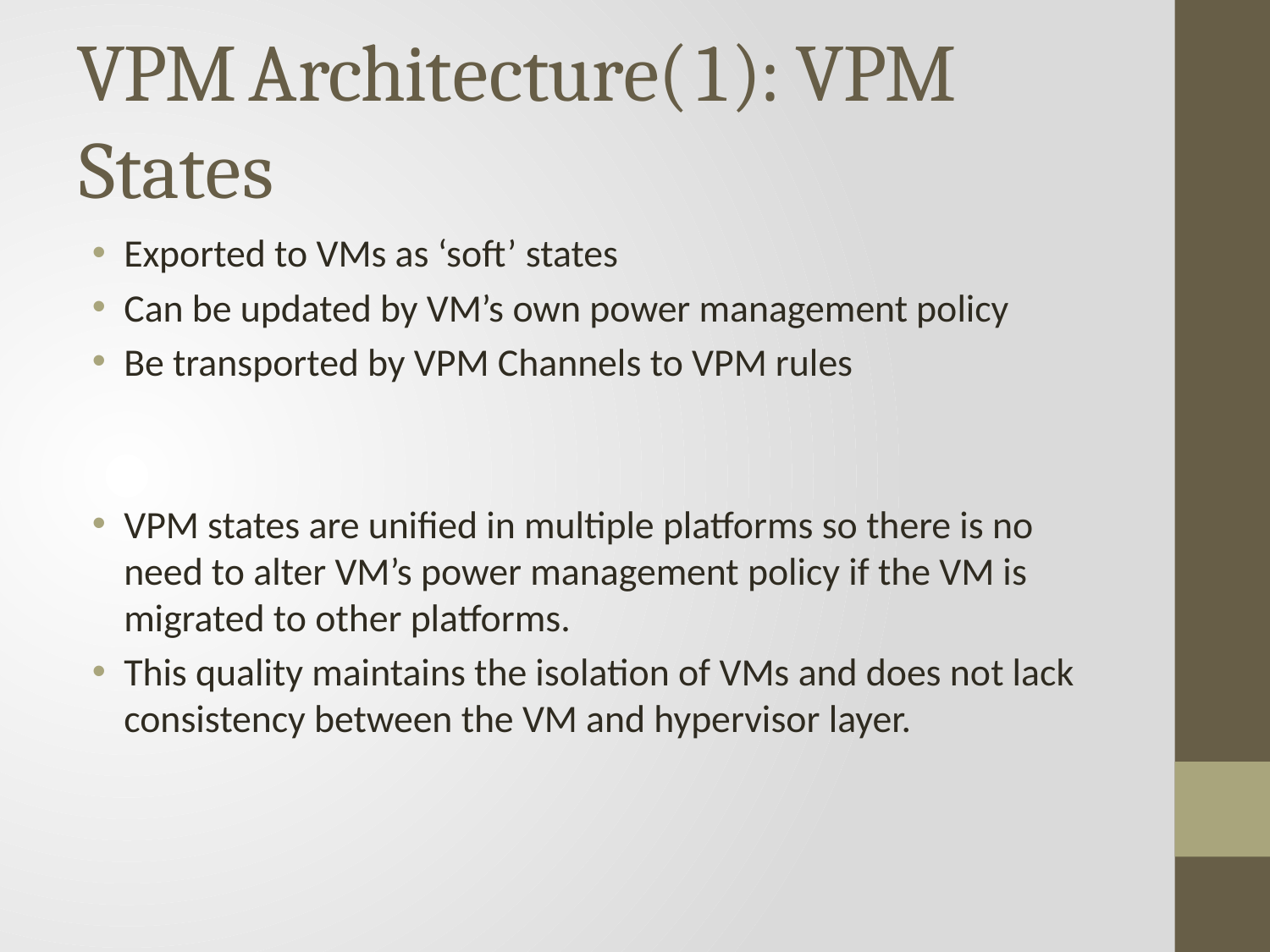

# VPM Architecture(1): VPM States
Exported to VMs as ‘soft’ states
Can be updated by VM’s own power management policy
Be transported by VPM Channels to VPM rules

VPM states are unified in multiple platforms so there is no need to alter VM’s power management policy if the VM is migrated to other platforms.
This quality maintains the isolation of VMs and does not lack consistency between the VM and hypervisor layer.